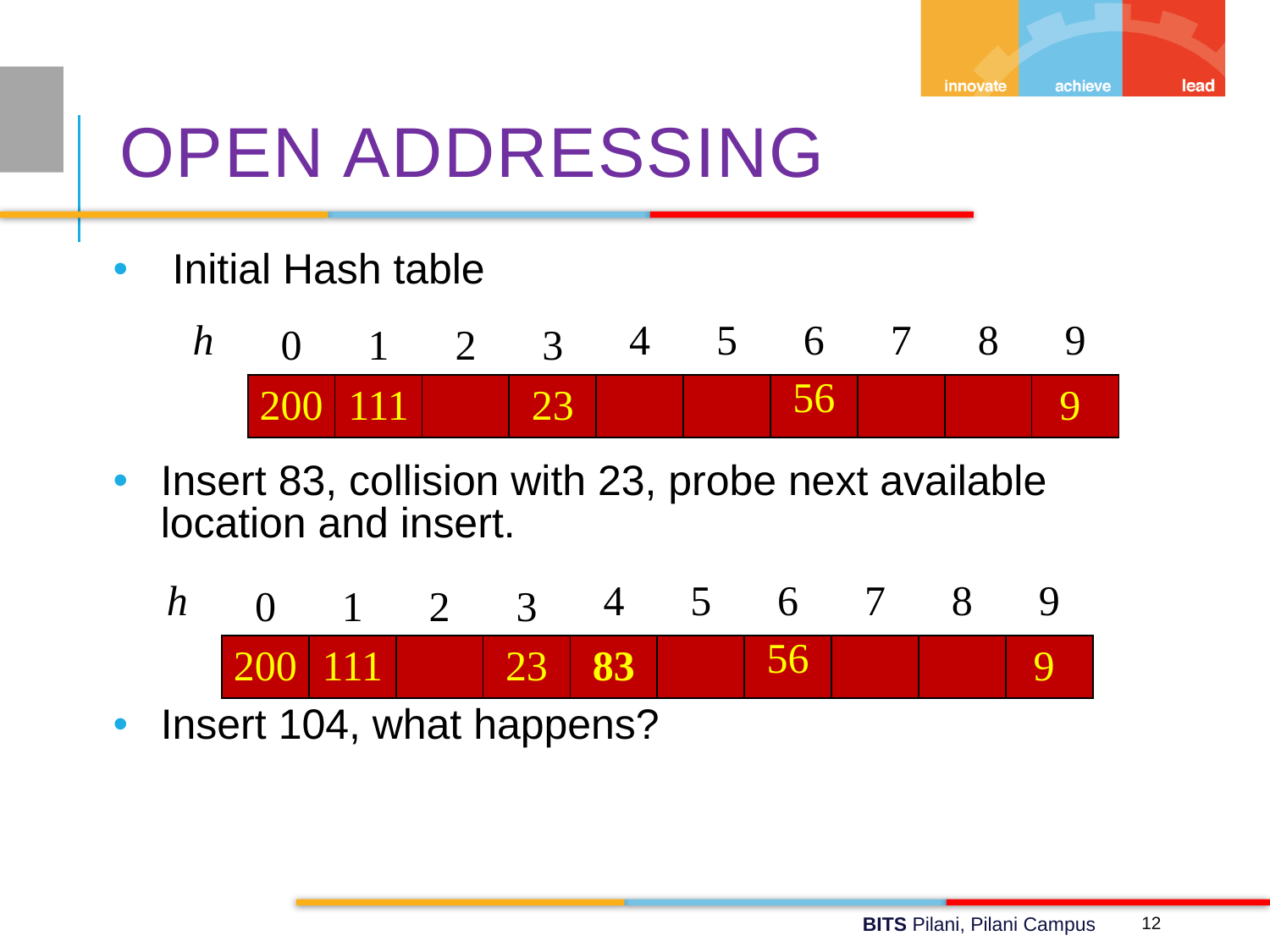

# Open Addressing
 Initial Hash table

Insert 83, collision with 23, probe next available location and insert.

Insert 104, what happens?

| h | 0 | 1 | 2 | 3 | 4 | 5 | 6 | 7 | 8 | 9 |
| --- | --- | --- | --- | --- | --- | --- | --- | --- | --- | --- |
|  | 200 | 111 |  | 23 |  |  | 56 |  |  | 9 |
| h | 0 | 1 | 2 | 3 | 4 | 5 | 6 | 7 | 8 | 9 |
| --- | --- | --- | --- | --- | --- | --- | --- | --- | --- | --- |
|  | 200 | 111 |  | 23 | 83 |  | 56 |  |  | 9 |
12